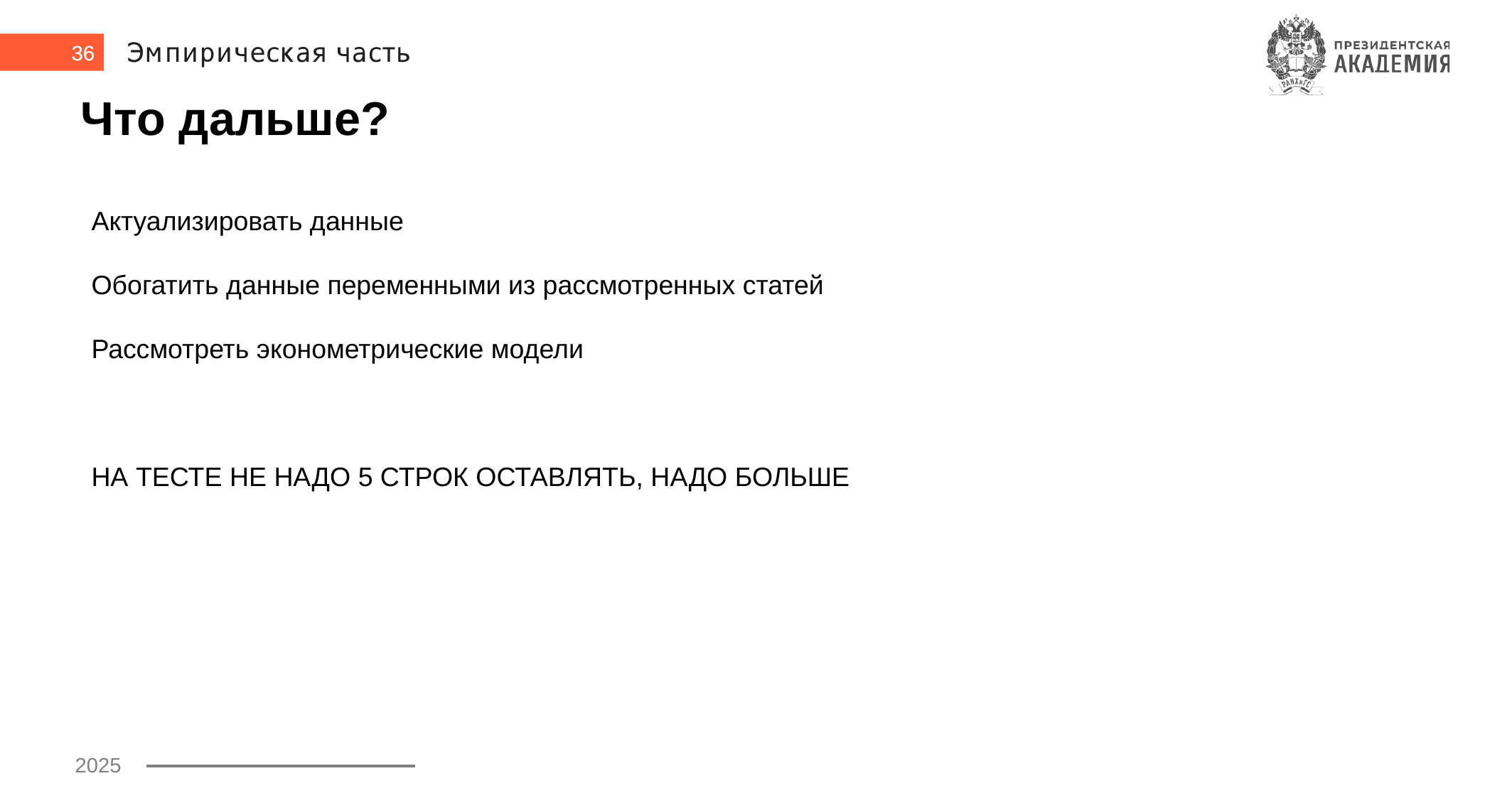

Эмпирическая часть
36
# Что дальше?
Актуализировать данные

Обогатить данные переменными из рассмотренных статей

Рассмотреть эконометрические модели

НА ТЕСТЕ НЕ НАДО 5 СТРОК ОСТАВЛЯТЬ, НАДО БОЛЬШЕ